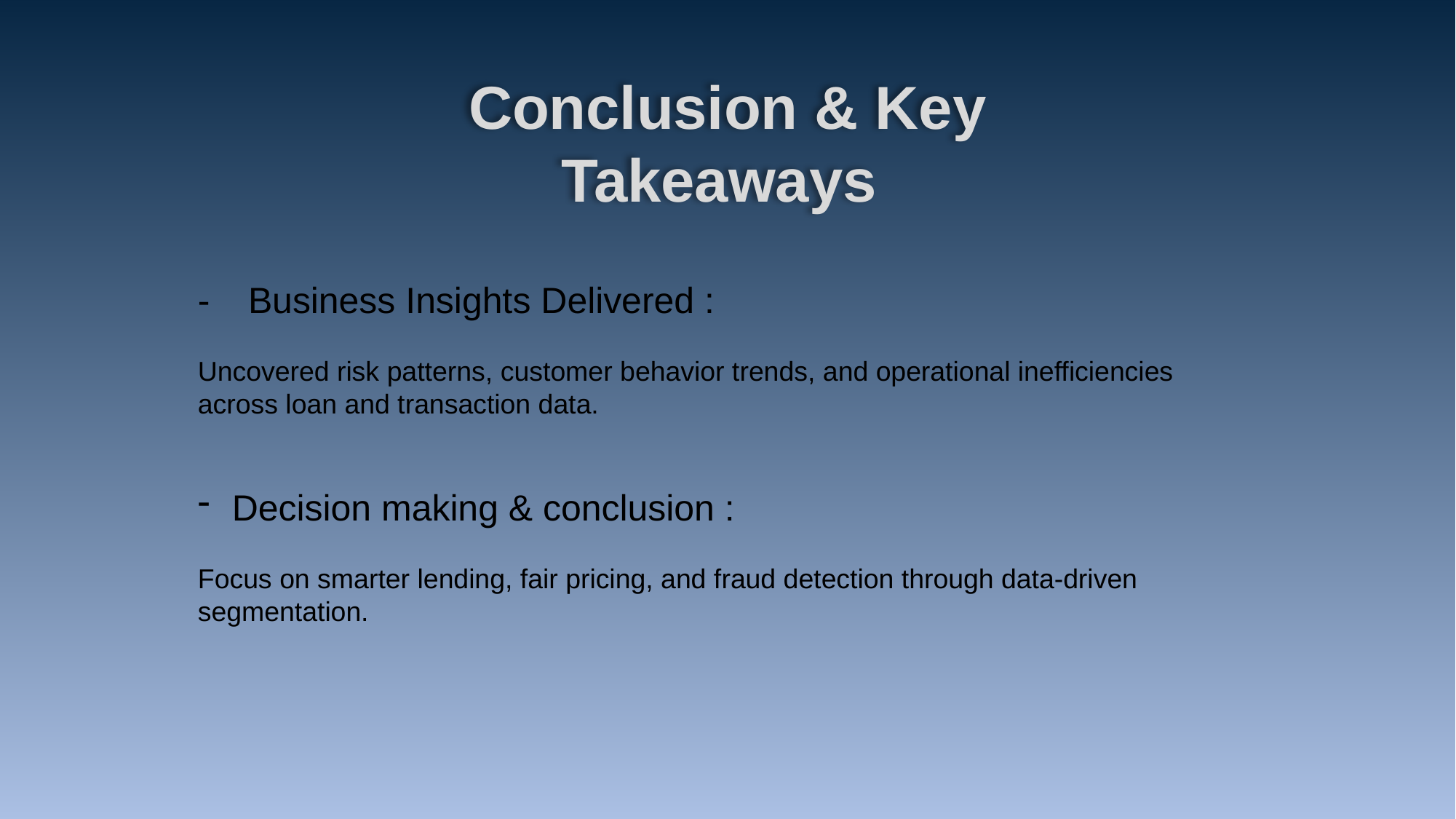

Conclusion & Key Takeaways
-     Business Insights Delivered :

Uncovered risk patterns, customer behavior trends, and operational inefficiencies across loan and transaction data.

Decision making & conclusion :

Focus on smarter lending, fair pricing, and fraud detection through data-driven segmentation.